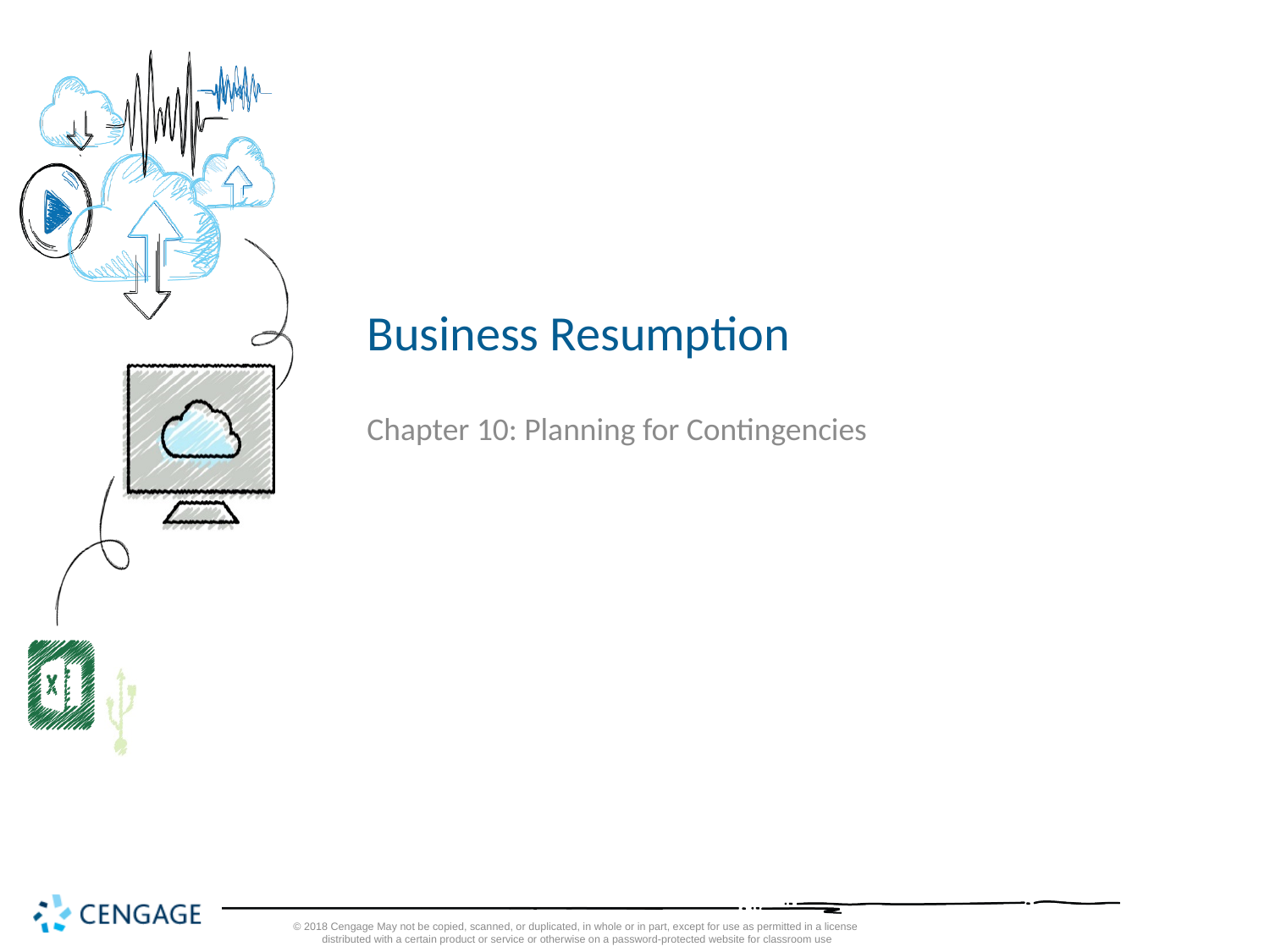

# Business Resumption
Chapter 10: Planning for Contingencies